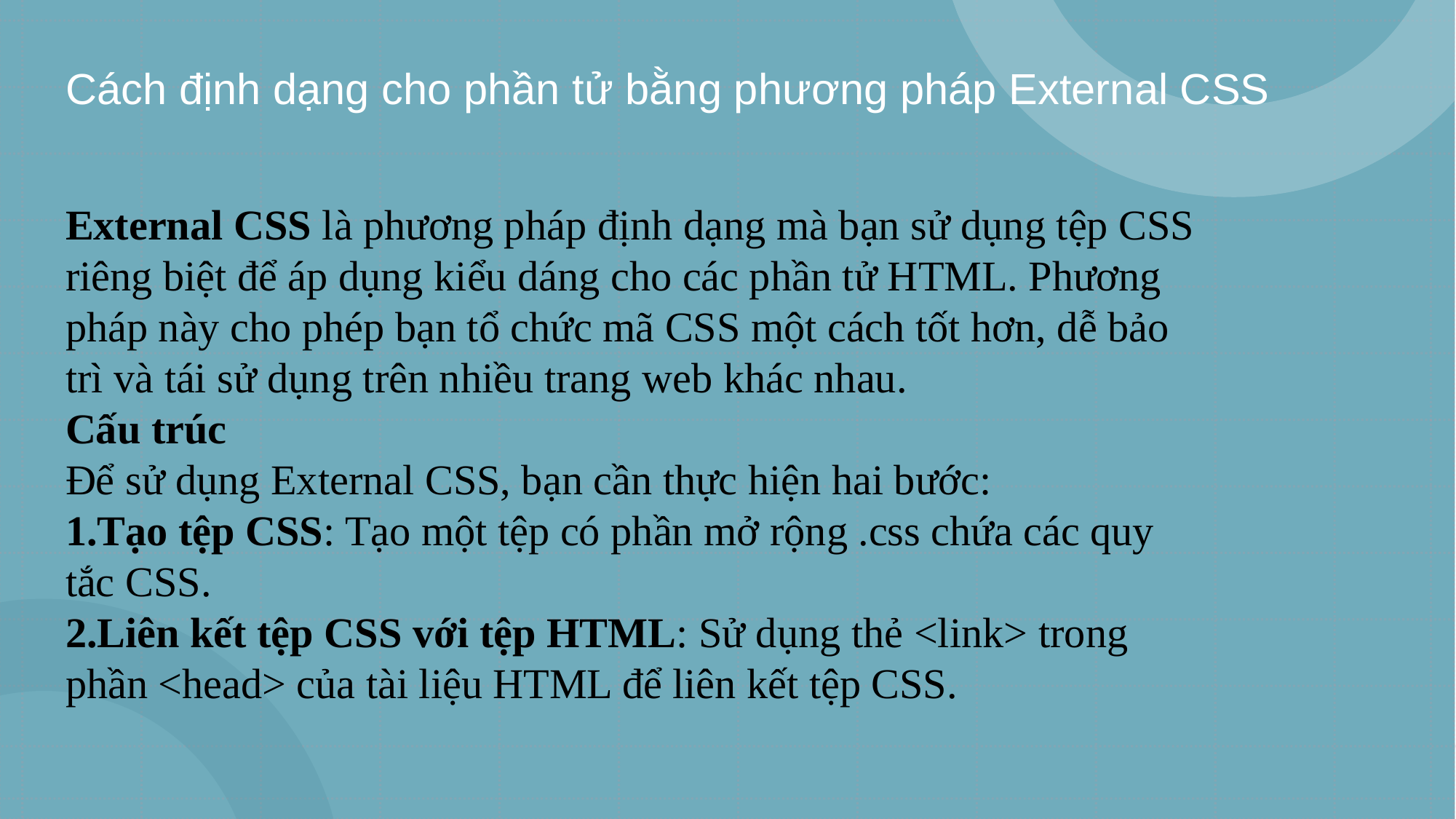

# Cách định dạng cho phần tử bằng phương pháp External CSS
External CSS là phương pháp định dạng mà bạn sử dụng tệp CSS riêng biệt để áp dụng kiểu dáng cho các phần tử HTML. Phương pháp này cho phép bạn tổ chức mã CSS một cách tốt hơn, dễ bảo trì và tái sử dụng trên nhiều trang web khác nhau.
Cấu trúc
Để sử dụng External CSS, bạn cần thực hiện hai bước:
Tạo tệp CSS: Tạo một tệp có phần mở rộng .css chứa các quy tắc CSS.
Liên kết tệp CSS với tệp HTML: Sử dụng thẻ <link> trong phần <head> của tài liệu HTML để liên kết tệp CSS.